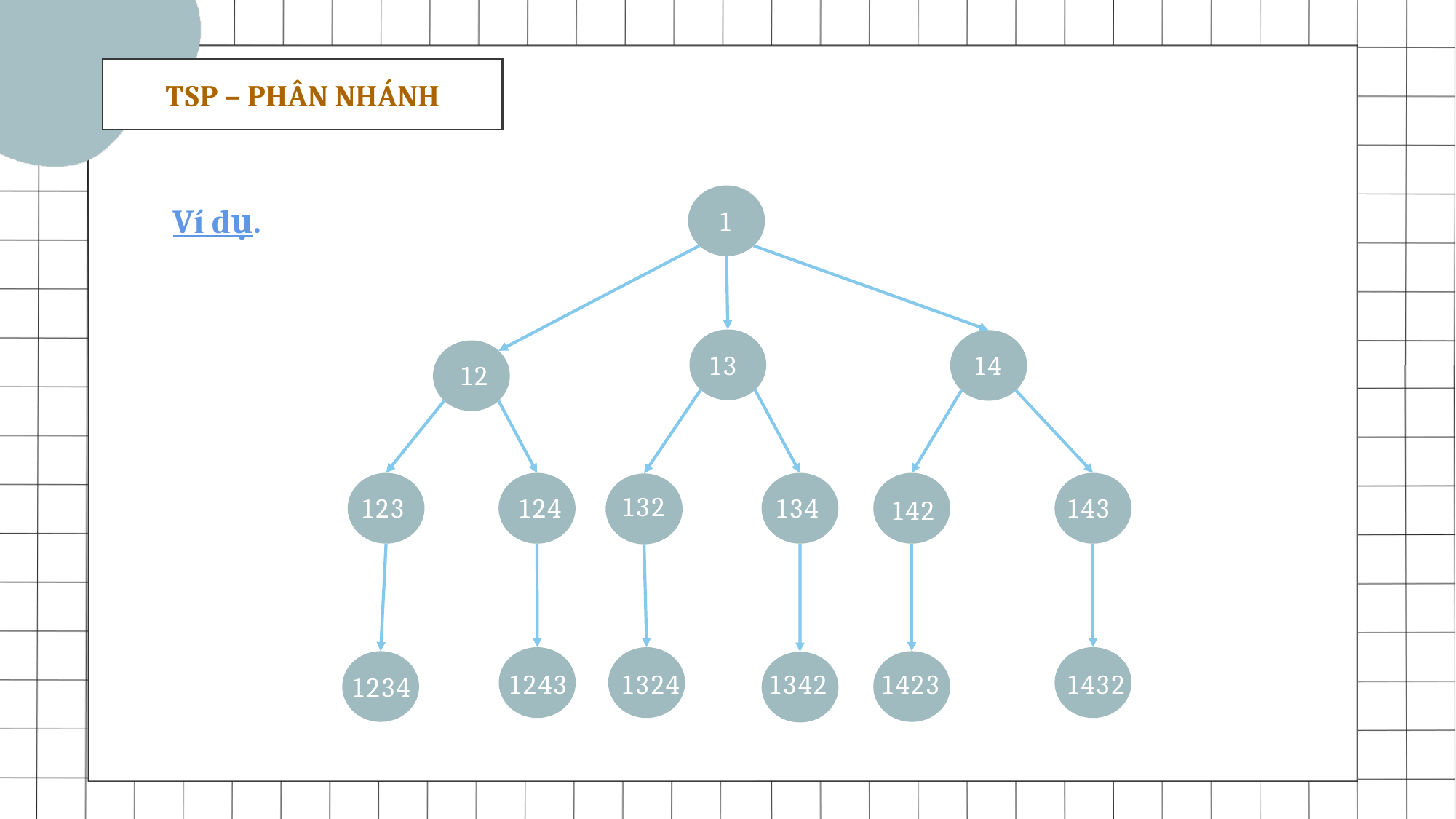

TSP – PHÂN NHÁNH

Ví dụ.
1

13
14
12

132
123
124
143
134
142

1243
1324
1342
1423
1432
1234